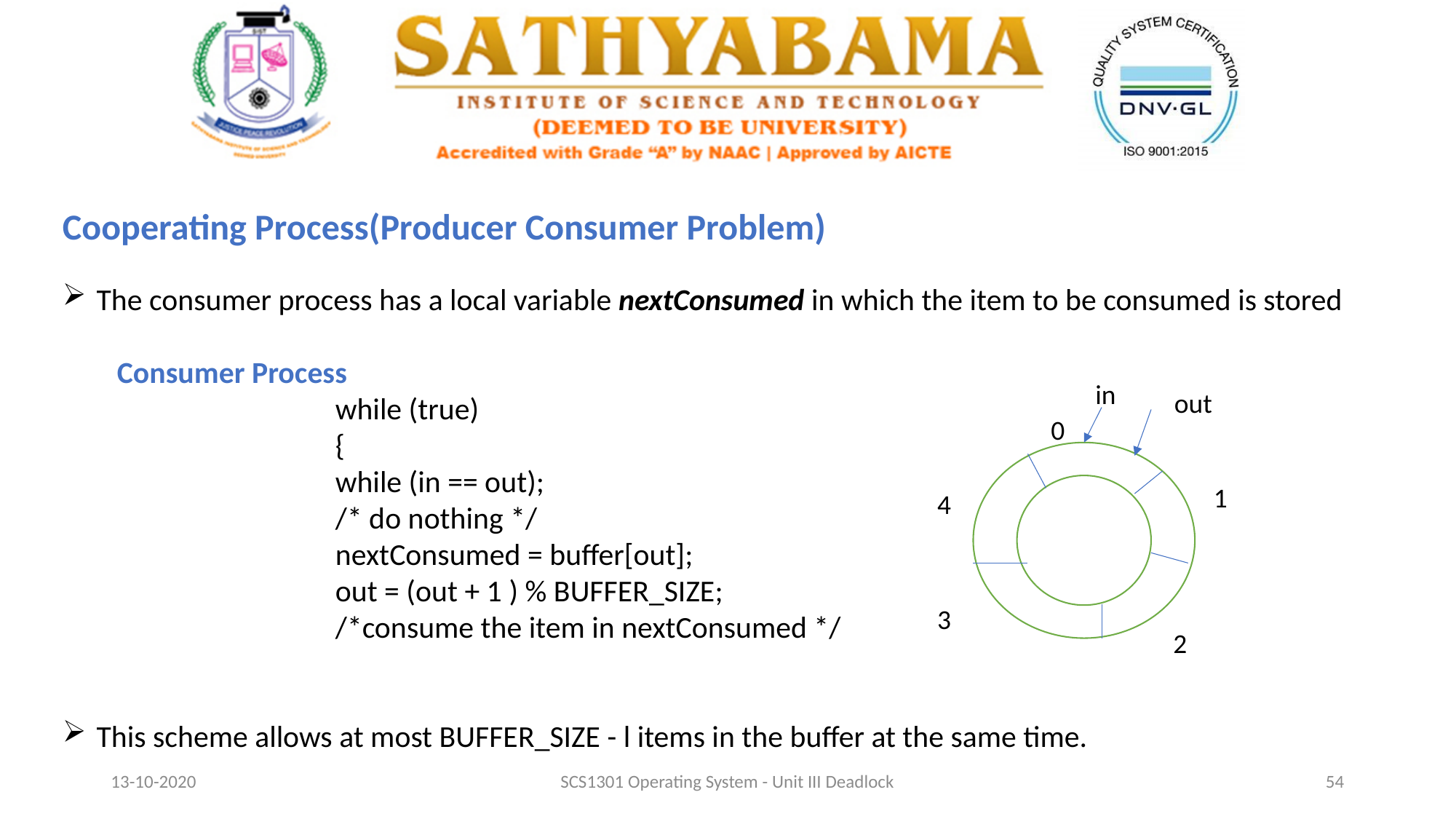

Cooperating Process(Producer Consumer Problem)

The consumer process has a local variable nextConsumed in which the item to be consumed is stored

Consumer Process
while (true)
{
while (in == out);
/* do nothing */
nextConsumed = buffer[out];
out = (out + 1 ) % BUFFER_SIZE;
/*consume the item in nextConsumed */

This scheme allows at most BUFFER_SIZE - l items in the buffer at the same time.

in
out
0

1

4
3
2
13-10-2020
SCS1301 Operating System - Unit III Deadlock
54